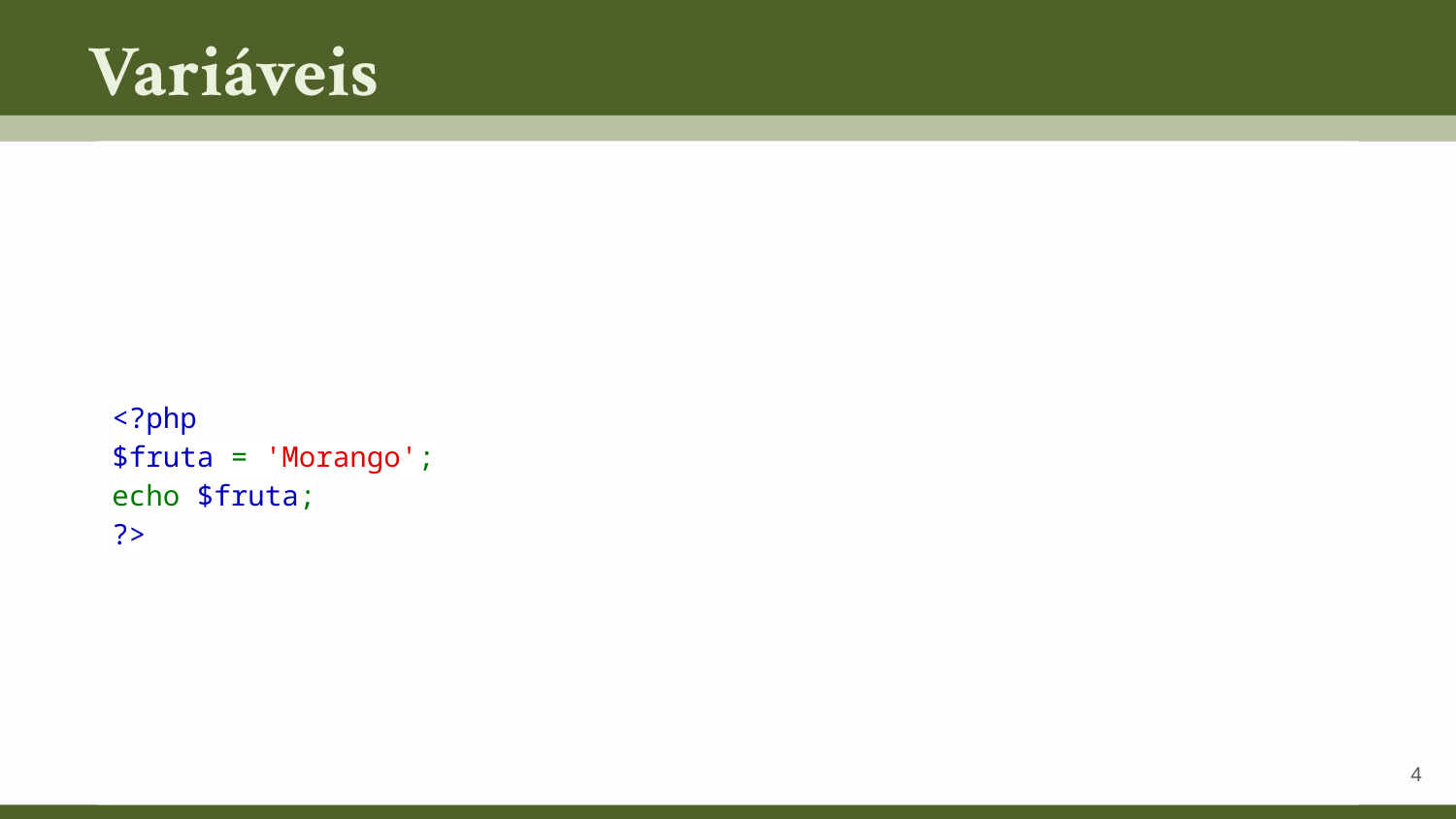

Variáveis

<?php
$fruta = 'Morango';
echo $fruta;
?>

4